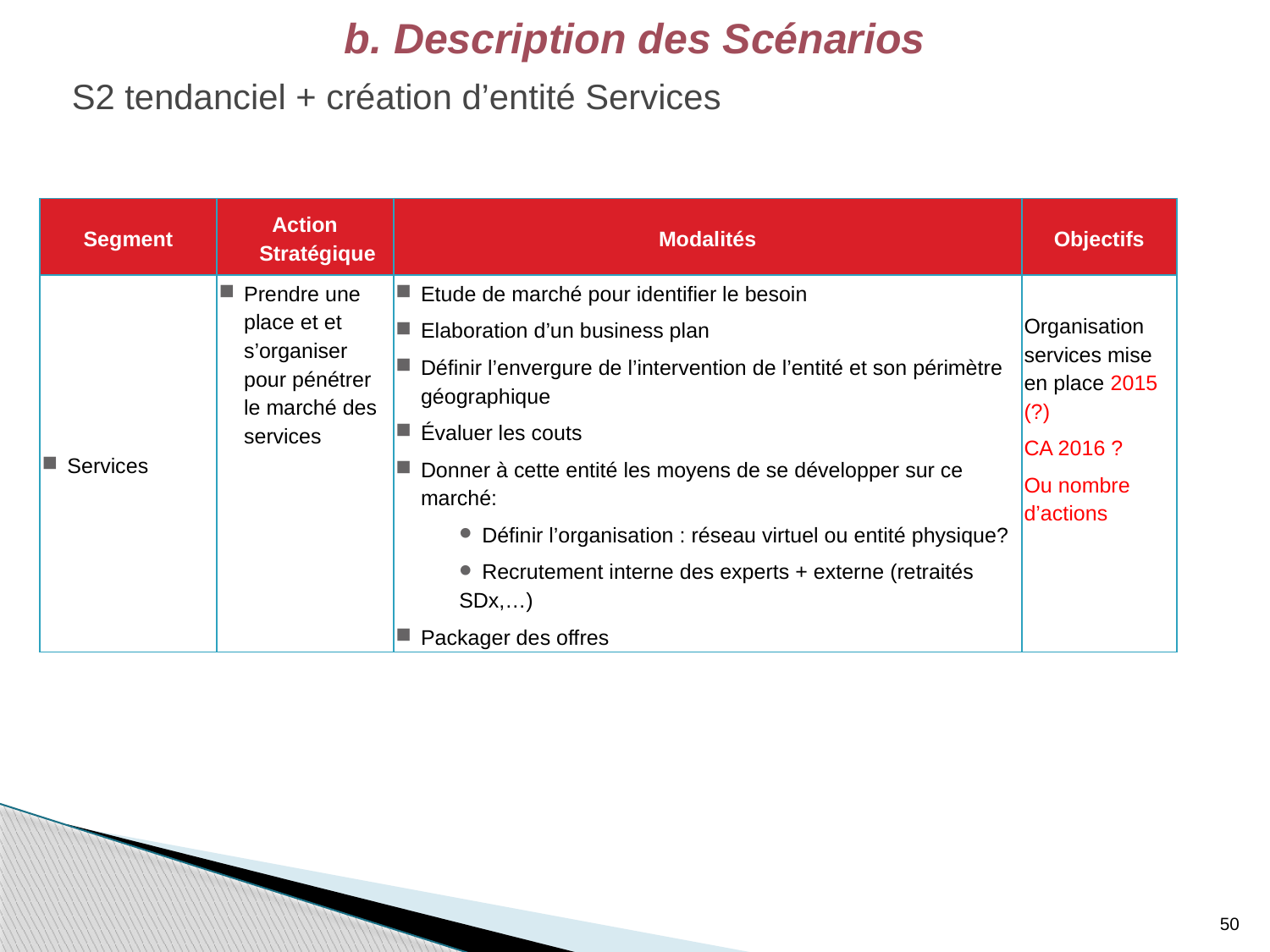

b. Description des Scénarios
S2 tendanciel + création d’entité Services
| Segment | Action Stratégique | Modalités | Objectifs |
| --- | --- | --- | --- |
| Services | Prendre une place et et s’organiser pour pénétrer le marché des services | Etude de marché pour identifier le besoin Elaboration d’un business plan Définir l’envergure de l’intervention de l’entité et son périmètre géographique Évaluer les couts Donner à cette entité les moyens de se développer sur ce marché: Définir l’organisation : réseau virtuel ou entité physique? Recrutement interne des experts + externe (retraités SDx,…) Packager des offres | Organisation services mise en place 2015 (?) CA 2016 ? Ou nombre d’actions |
50